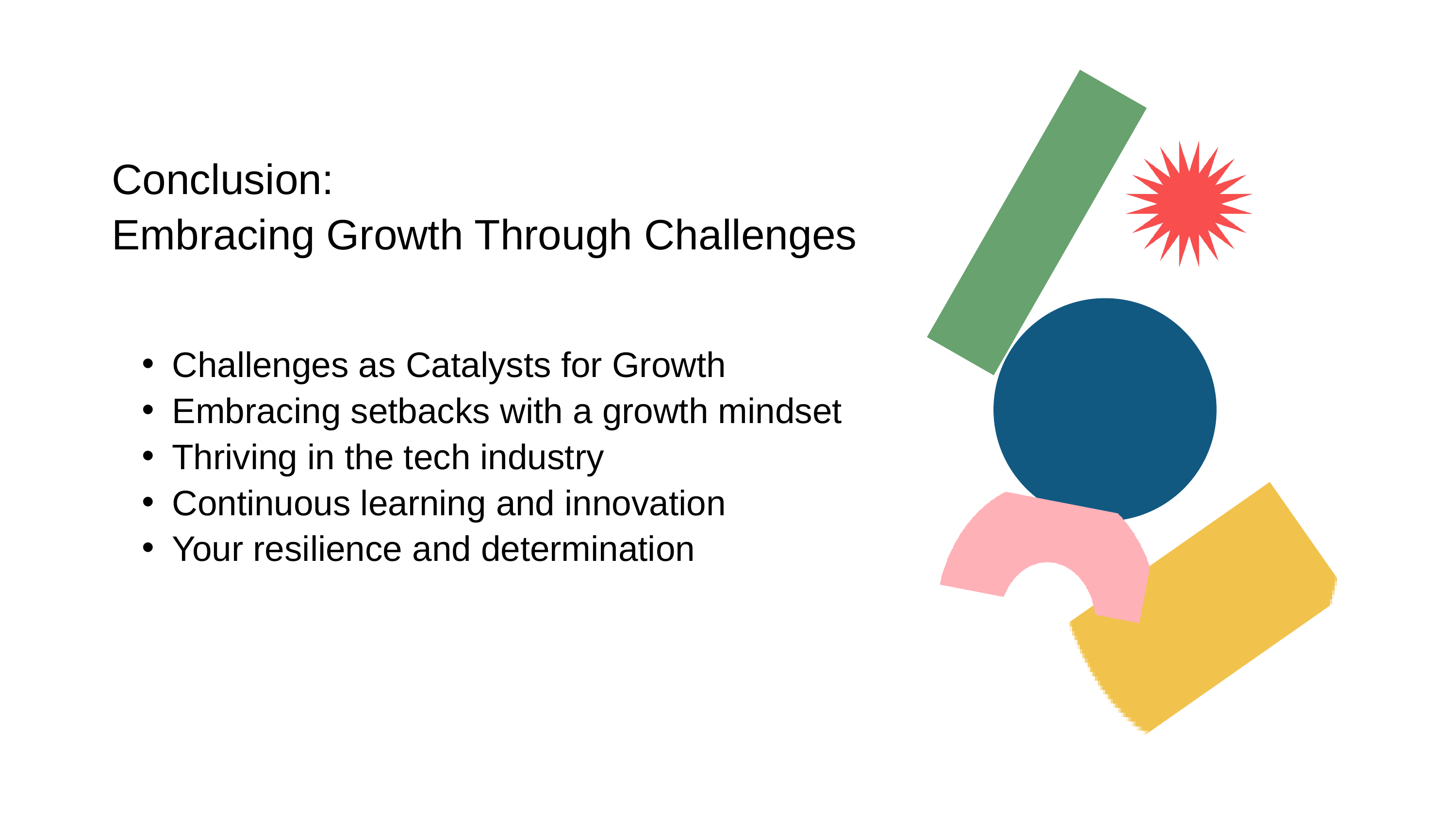

Conclusion:
Embracing Growth Through Challenges

Challenges as Catalysts for Growth
Embracing setbacks with a growth mindset
Thriving in the tech industry
Continuous learning and innovation
Your resilience and determination